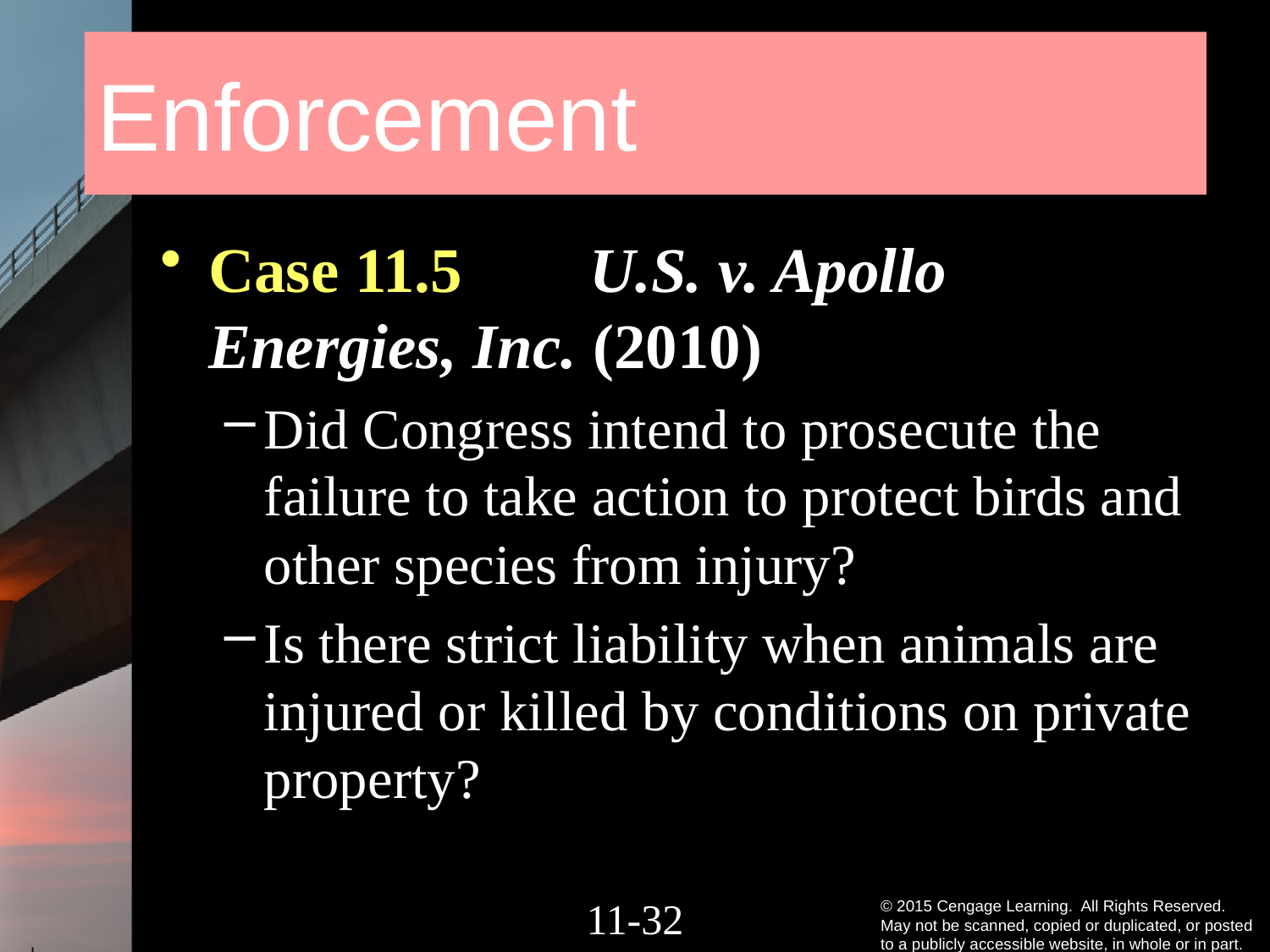

# Enforcement
Case 11.5 	U.S. v. Apollo Energies, Inc. (2010)
Did Congress intend to prosecute the failure to take action to protect birds and other species from injury?
Is there strict liability when animals are injured or killed by conditions on private property?
11-32